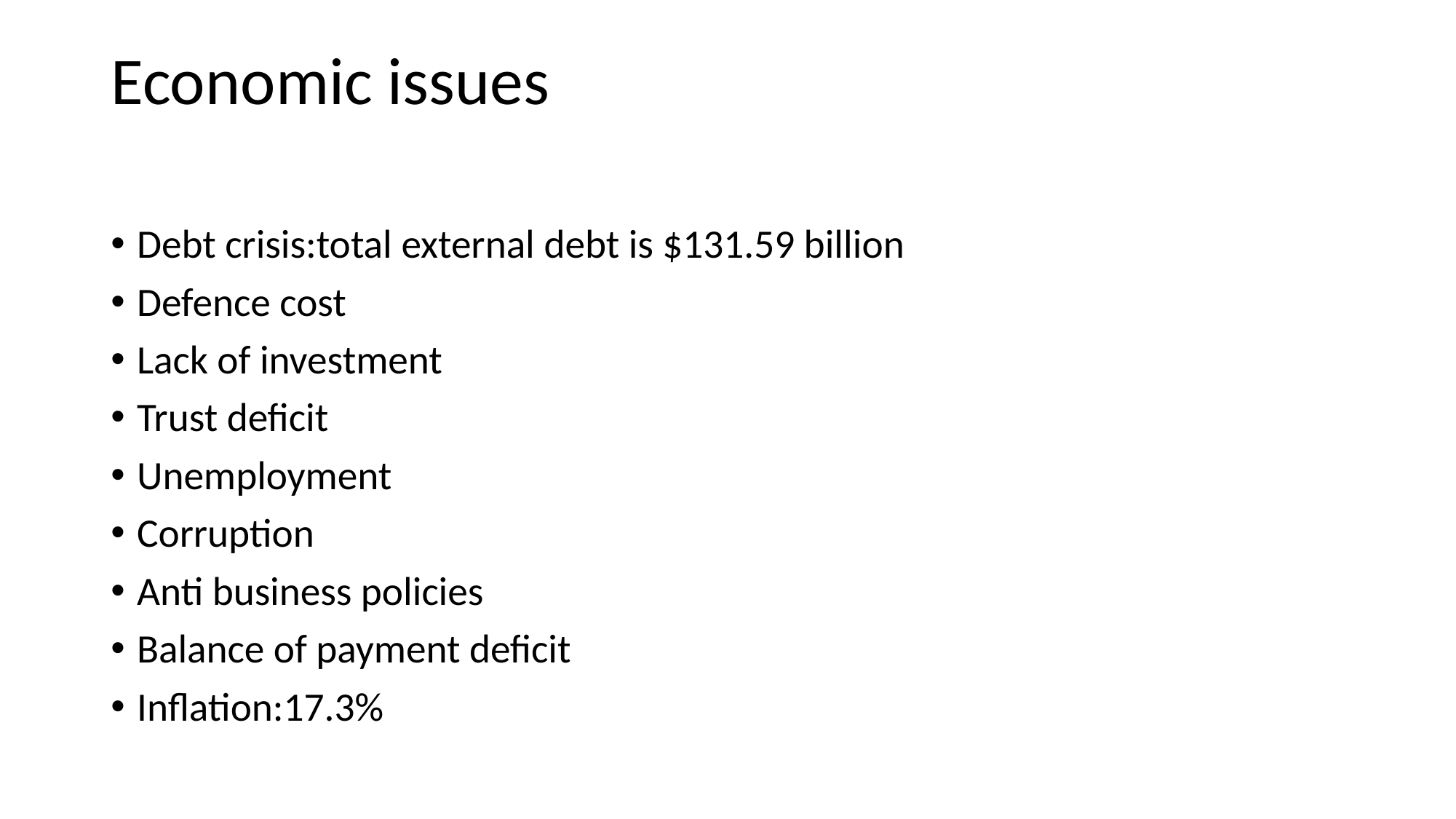

# Economic issues
Debt crisis:total external debt is $131.59 billion
Defence cost
Lack of investment
Trust deficit
Unemployment
Corruption
Anti business policies
Balance of payment deficit
Inflation:17.3%